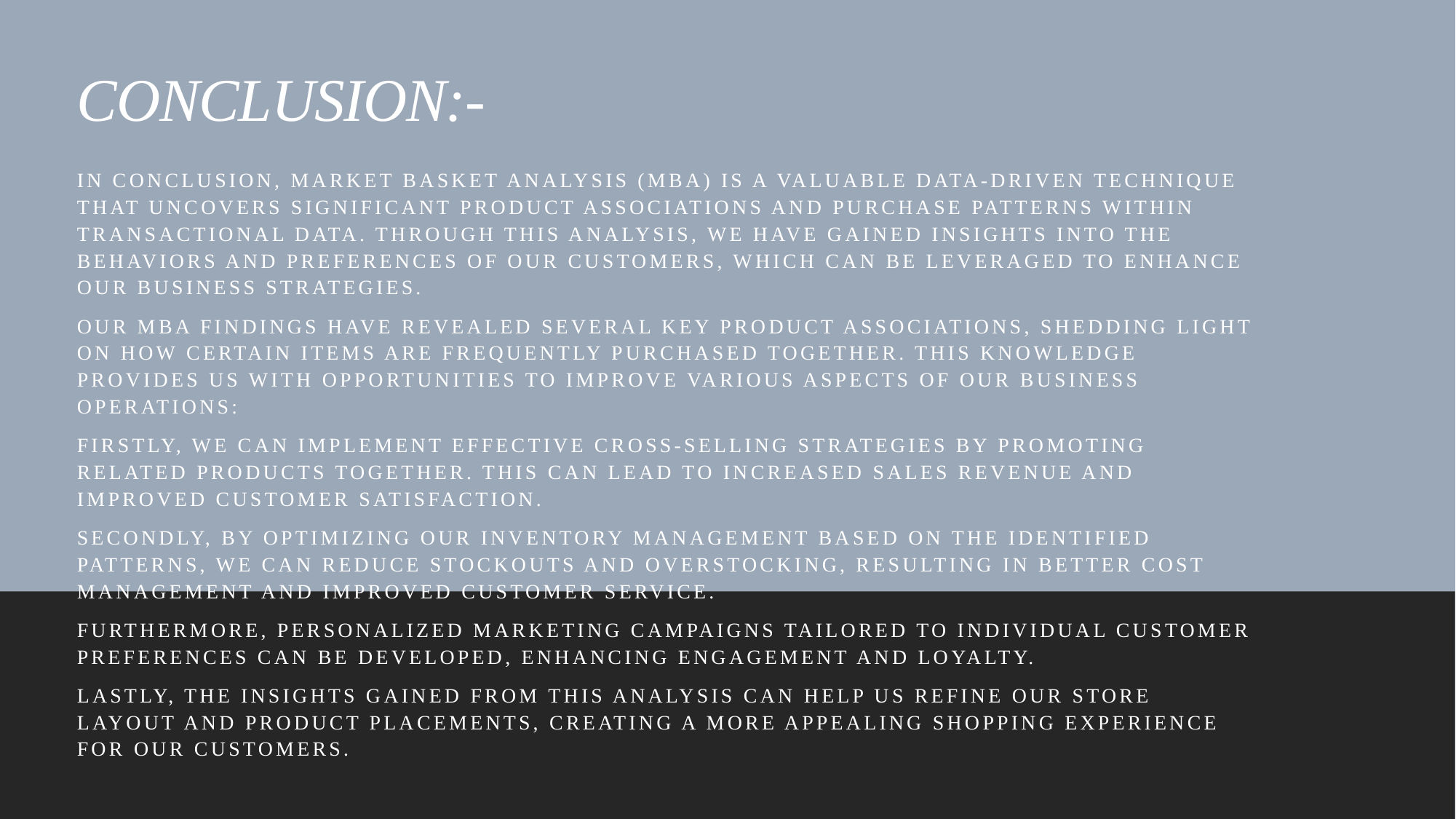

# CONCLUSION:-
In conclusion, Market Basket Analysis (MBA) is a valuable data-driven technique that uncovers significant product associations and purchase patterns within transactional data. Through this analysis, we have gained insights into the behaviors and preferences of our customers, which can be leveraged to enhance our business strategies.
Our MBA findings have revealed several key product associations, shedding light on how certain items are frequently purchased together. This knowledge provides us with opportunities to improve various aspects of our business operations:
Firstly, we can implement effective cross-selling strategies by promoting related products together. This can lead to increased sales revenue and improved customer satisfaction.
Secondly, by optimizing our inventory management based on the identified patterns, we can reduce stockouts and overstocking, resulting in better cost management and improved customer service.
Furthermore, personalized marketing campaigns tailored to individual customer preferences can be developed, enhancing engagement and loyalty.
Lastly, the insights gained from this analysis can help us refine our store layout and product placements, creating a more appealing shopping experience for our customers.